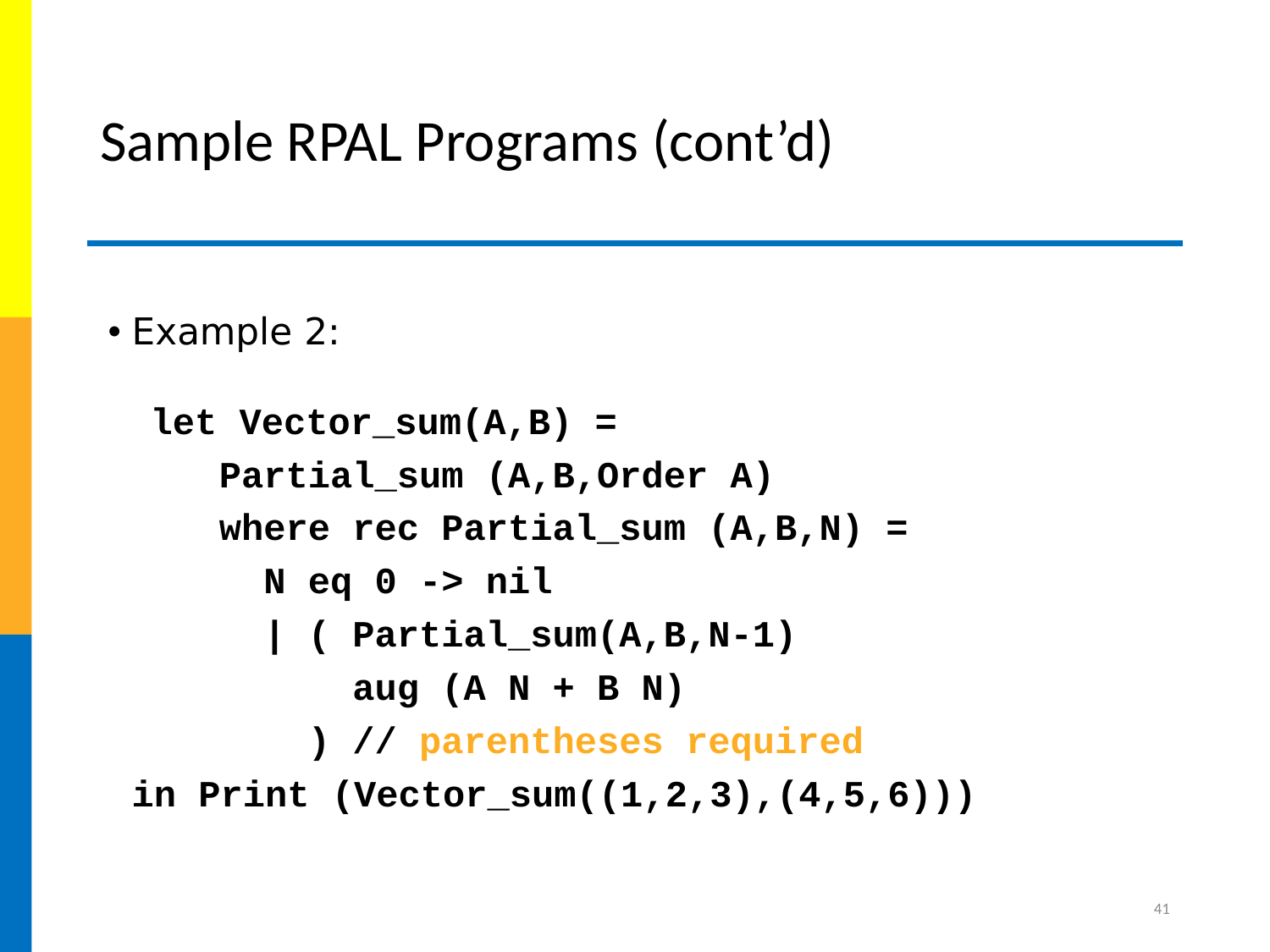

# Sample RPAL Programs (cont’d)
Example 2:

     let Vector_sum(A,B) =
     Partial_sum (A,B,Order A)
     where rec Partial_sum (A,B,N) =
       N eq 0 -> nil
       | ( Partial_sum(A,B,N-1)
           aug (A N + B N)
         ) // parentheses required
	in Print (Vector_sum((1,2,3),(4,5,6)))

41